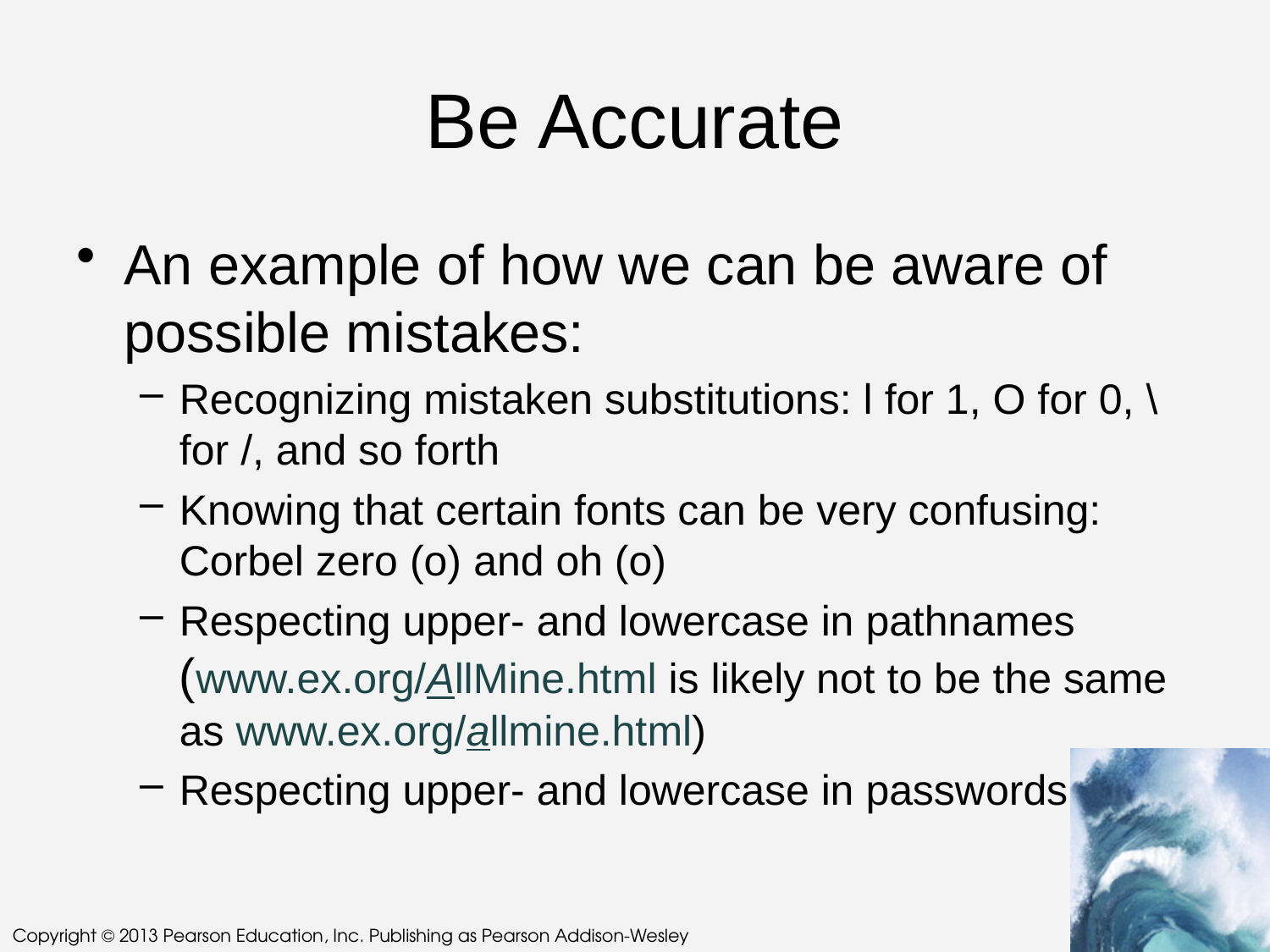

# Be Accurate
An example of how we can be aware of possible mistakes:
Recognizing mistaken substitutions: l for 1, O for 0, \ for /, and so forth
Knowing that certain fonts can be very confusing: Corbel zero (o) and oh (o)
Respecting upper- and lowercase in pathnames (www.ex.org/AllMine.html is likely not to be the same as www.ex.org/allmine.html)
Respecting upper- and lowercase in passwords